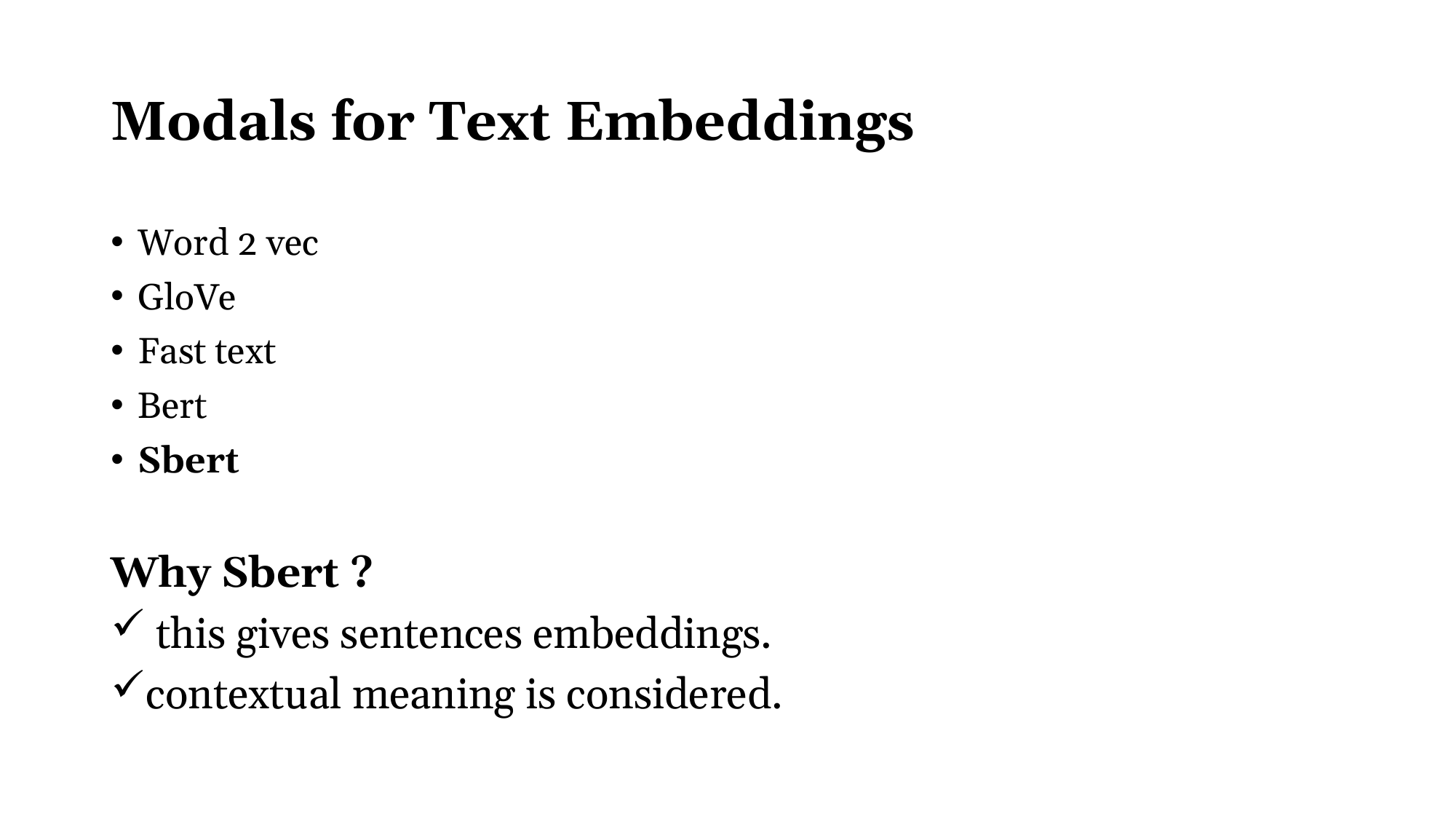

# Modals for Text Embeddings
Word 2 vec
GloVe
Fast text
Bert
Sbert

Why Sbert ?
 this gives sentences embeddings.
contextual meaning is considered.